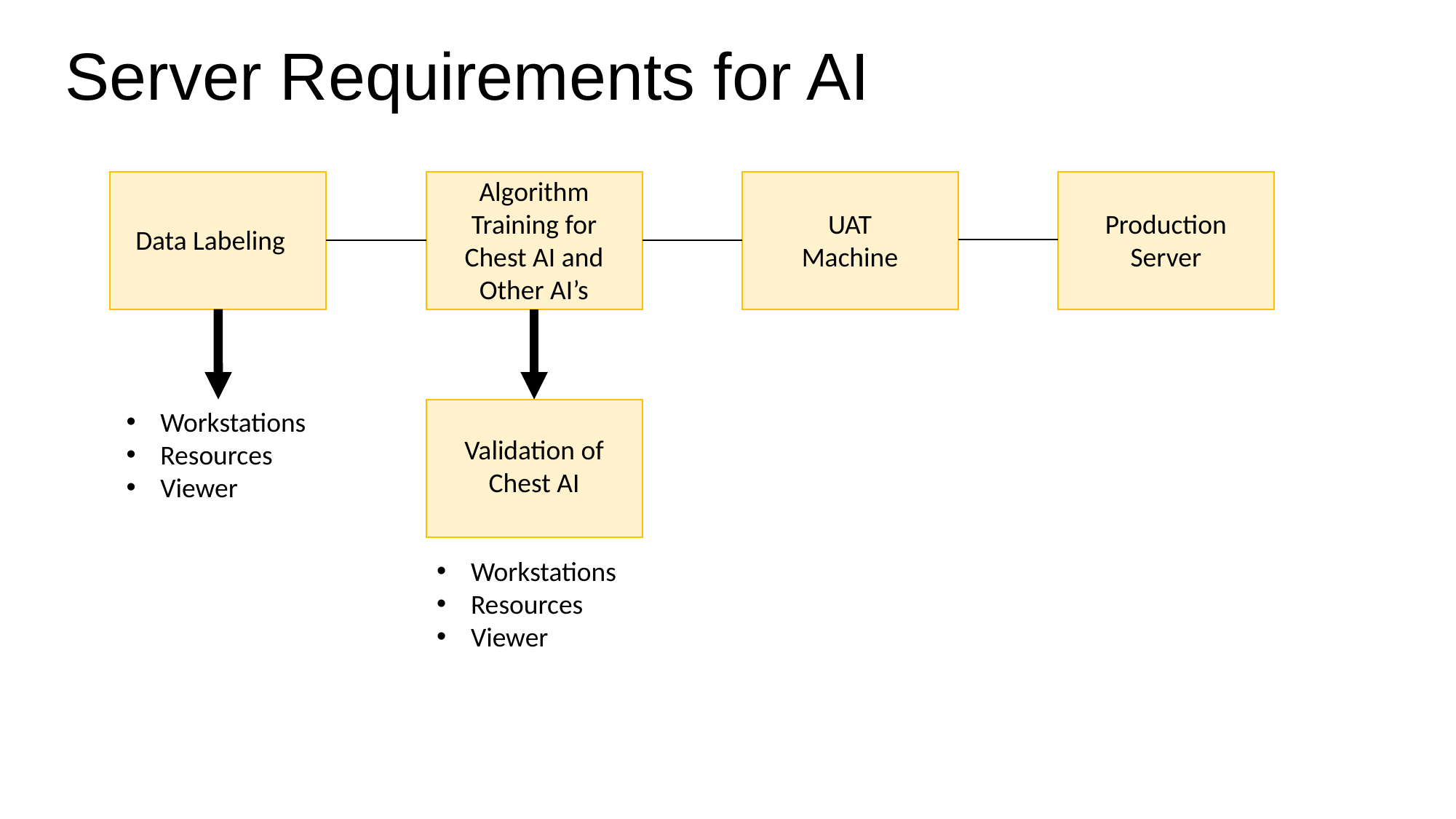

Server Requirements for AI
Algorithm Training for Chest AI and Other AI’s

Data Labeling

UAT
Machine

Production Server
Workstations
Resources
Viewer

Validation of
Chest AI
Workstations
Resources
Viewer